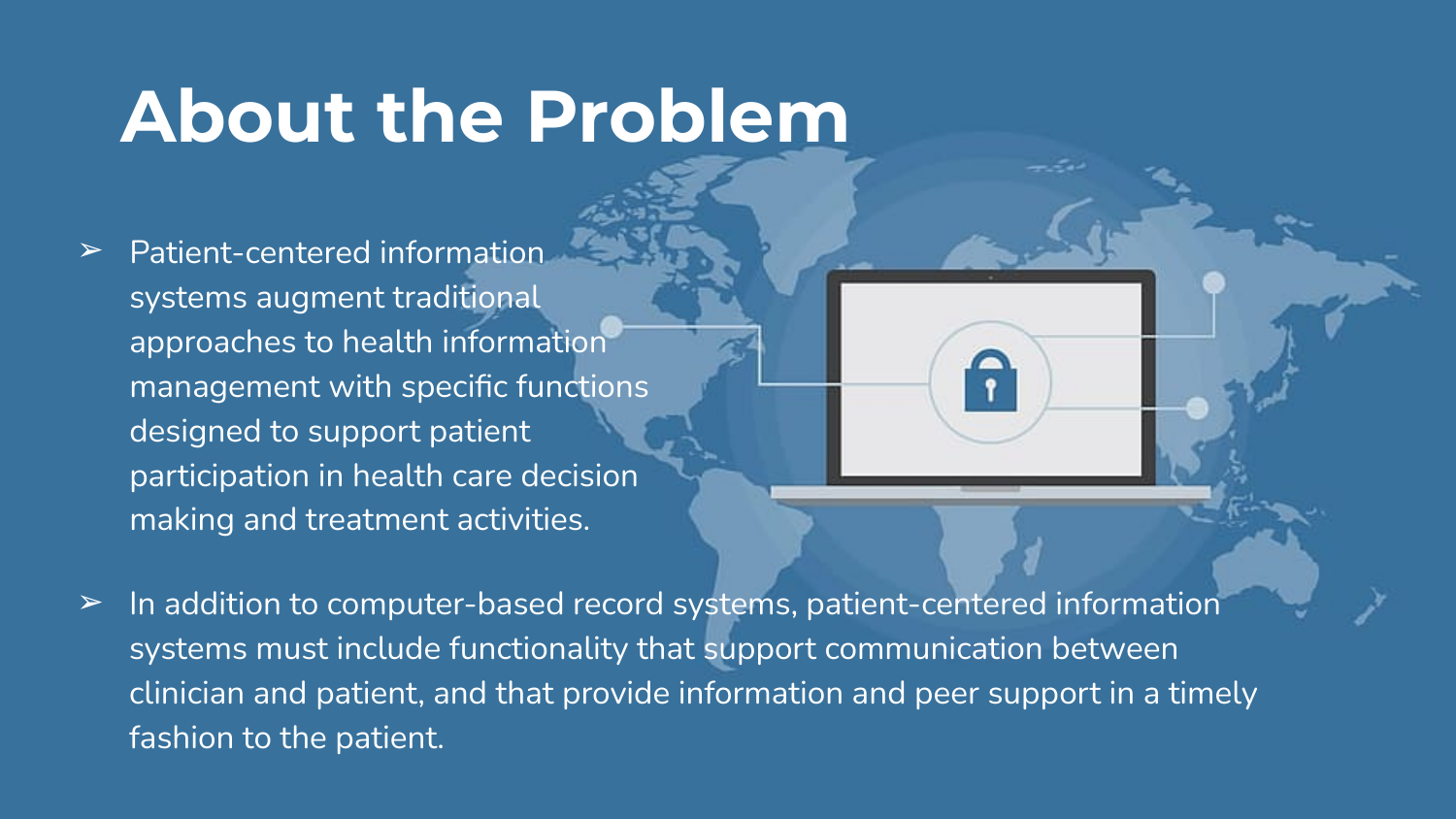

# About the Problem
Patient-centered information systems augment traditional approaches to health information management with specific functions designed to support patient participation in health care decision making and treatment activities.

In addition to computer-based record systems, patient-centered information systems must include functionality that support communication between clinician and patient, and that provide information and peer support in a timely fashion to the patient.